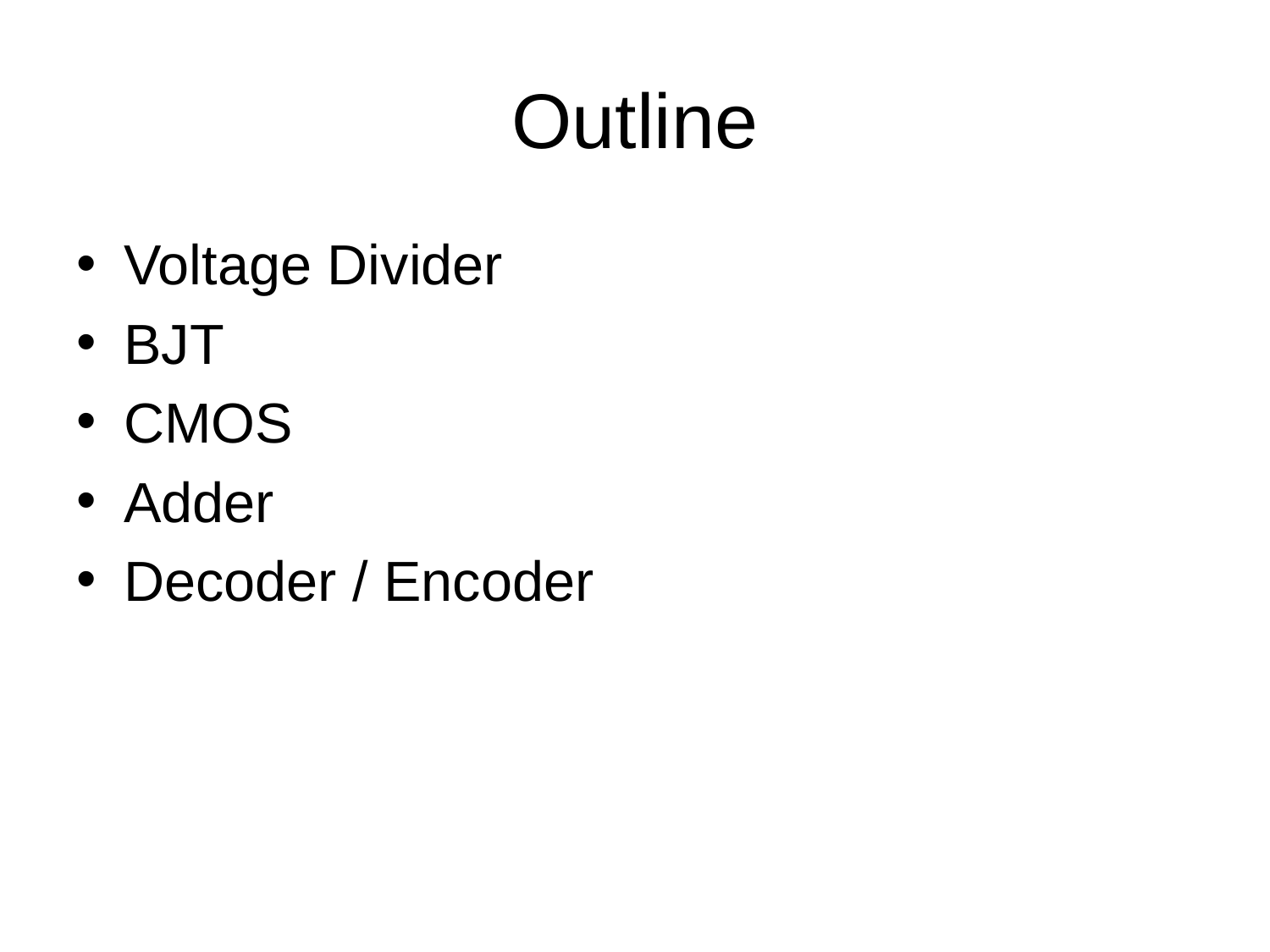

# Outline
Voltage Divider
BJT
CMOS
Adder
Decoder / Encoder